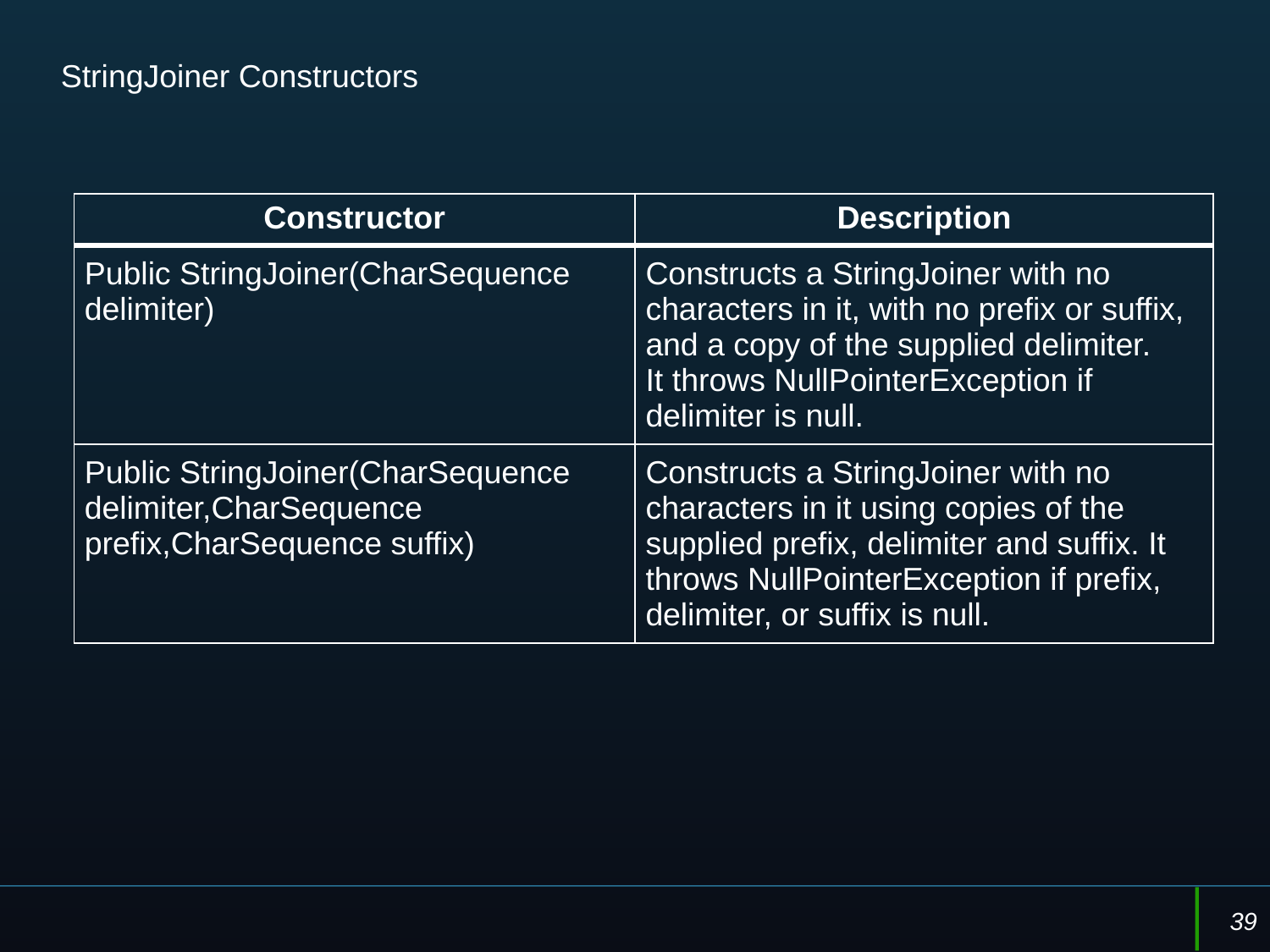

# StringJoiner Constructors
| Constructor | Description |
| --- | --- |
| Public StringJoiner(CharSequence delimiter) | Constructs a StringJoiner with no characters in it, with no prefix or suffix, and a copy of the supplied delimiter. It throws NullPointerException if delimiter is null. |
| Public StringJoiner(CharSequence delimiter,CharSequence prefix,CharSequence suffix) | Constructs a StringJoiner with no characters in it using copies of the supplied prefix, delimiter and suffix. It throws NullPointerException if prefix, delimiter, or suffix is null. |
39